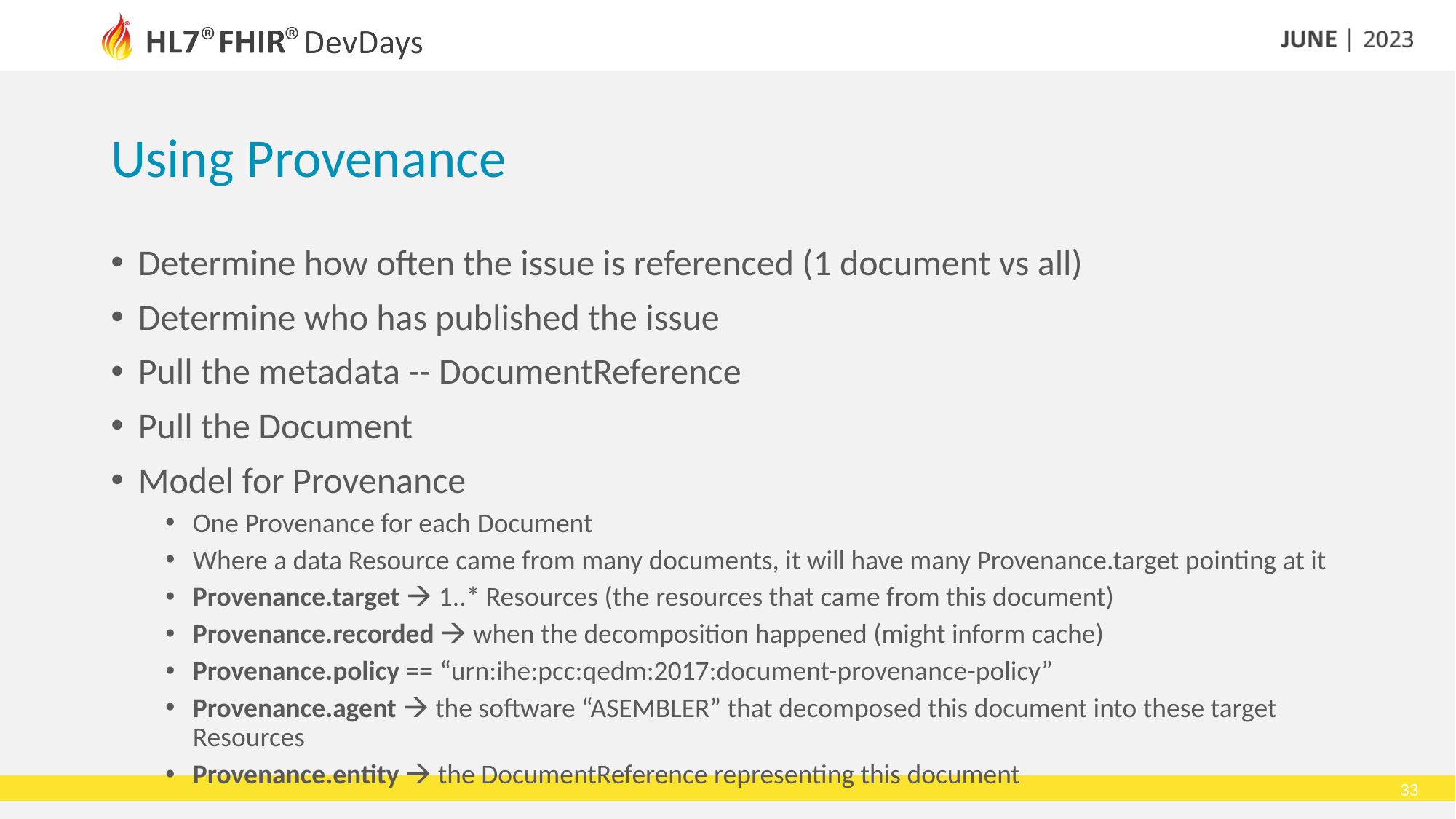

# Using Provenance
Determine how often the issue is referenced (1 document vs all)
Determine who has published the issue
Pull the metadata -- DocumentReference
Pull the Document
Model for Provenance
One Provenance for each Document
Where a data Resource came from many documents, it will have many Provenance.target pointing at it
Provenance.target 🡪 1..* Resources (the resources that came from this document)
Provenance.recorded 🡪 when the decomposition happened (might inform cache)
Provenance.policy == “urn:ihe:pcc:qedm:2017:document-provenance-policy”
Provenance.agent 🡪 the software “ASEMBLER” that decomposed this document into these target Resources
Provenance.entity 🡪 the DocumentReference representing this document